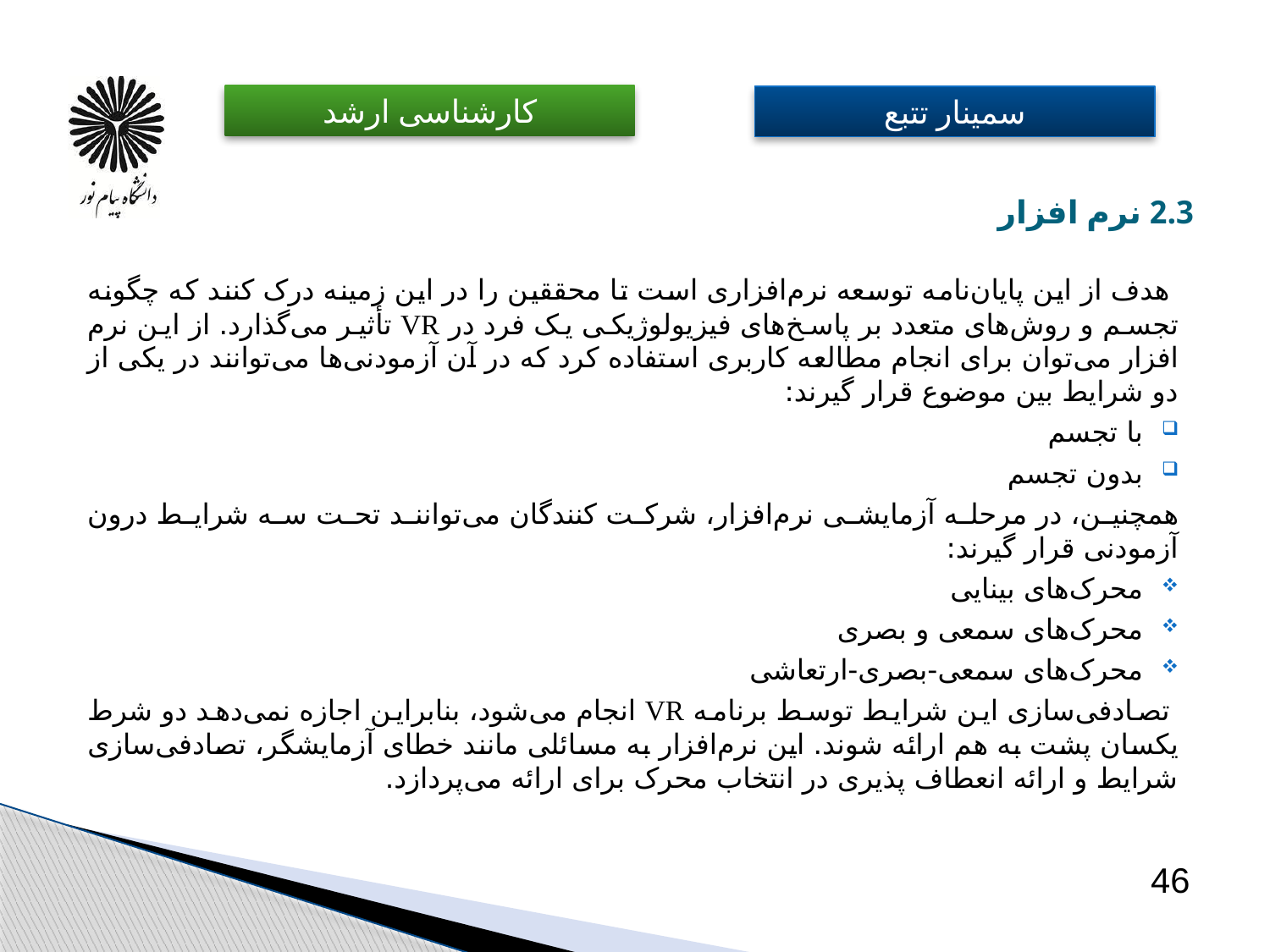

# 2.3 نرم افزار
 هدف از این پایان‌نامه توسعه نرم‌افزاری است تا محققین را در این زمینه درک کنند که چگونه تجسم و روش‌های متعدد بر پاسخ‌های فیزیولوژیکی یک فرد در VR تأثیر می‌گذارد. از این نرم افزار می‌توان برای انجام مطالعه کاربری استفاده کرد که در آن آزمودنی‌ها می‌توانند در یکی از دو شرایط بین موضوع قرار گیرند:
با تجسم
بدون تجسم
همچنین، در مرحله آزمایشی نرم‌افزار، شرکت کنندگان می‌توانند تحت سه شرایط درون آزمودنی قرار گیرند:
محرک‌های بینایی
محرک‌های سمعی و بصری
محرک‌های سمعی-بصری-ارتعاشی
 تصادفی‌سازی این شرایط توسط برنامه VR انجام می‌شود، بنابراین اجازه نمی‌دهد دو شرط یکسان پشت به هم ارائه شوند. این نرم‌افزار به مسائلی مانند خطای آزمایشگر، تصادفی‌سازی شرایط و ارائه انعطاف پذیری در انتخاب محرک برای ارائه می‌پردازد.
46